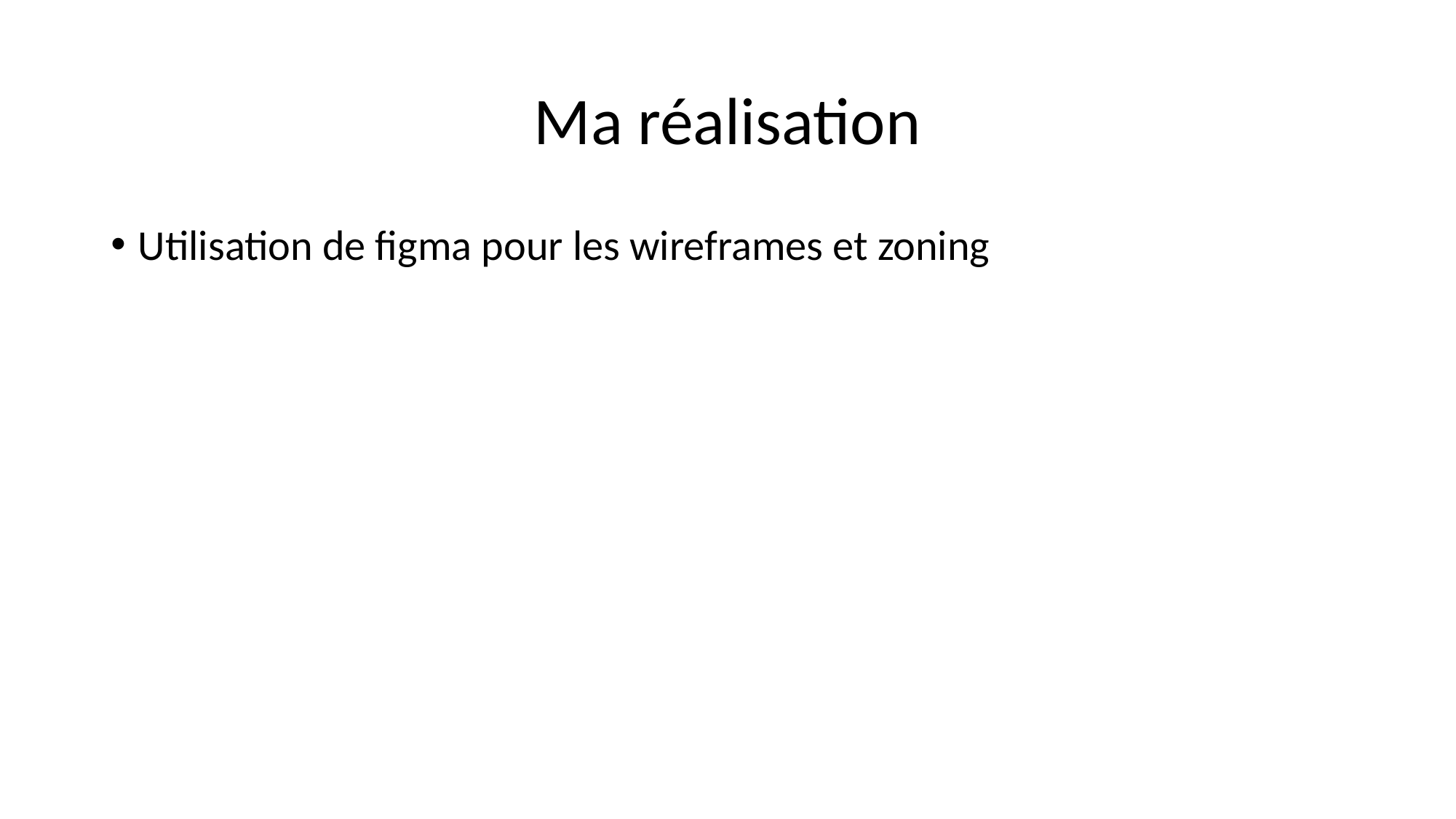

# Ma réalisation
Utilisation de figma pour les wireframes et zoning